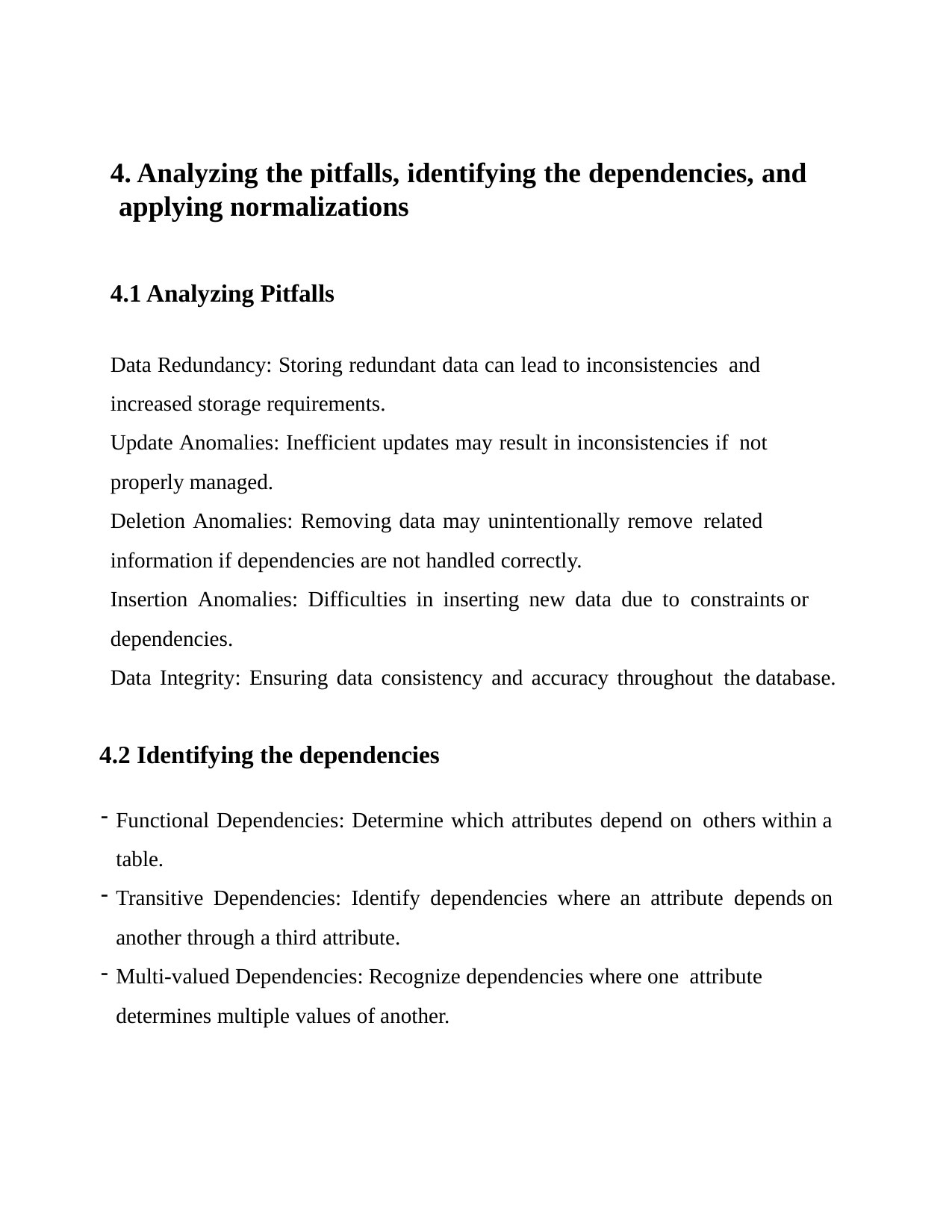

17
4. Analyzing the pitfalls, identifying the dependencies, and
applying normalizations

4.1 Analyzing Pitfalls

Data Redundancy: Storing redundant data can lead to inconsistencies  and increased storage requirements.
Update Anomalies: Inefficient updates may result in inconsistencies if  not properly managed.
Deletion Anomalies: Removing data may unintentionally remove  related information if dependencies are not handled correctly.
Insertion Anomalies: Difficulties in inserting new data due to  constraints or dependencies.
Data Integrity: Ensuring data consistency and accuracy throughout  the database.
4.2 Identifying the dependencies

Functional Dependencies: Determine which attributes depend on  others within a table.
Transitive Dependencies: Identify dependencies where an attribute  depends on another through a third attribute.
Multi-valued Dependencies: Recognize dependencies where one  attribute determines multiple values of another.